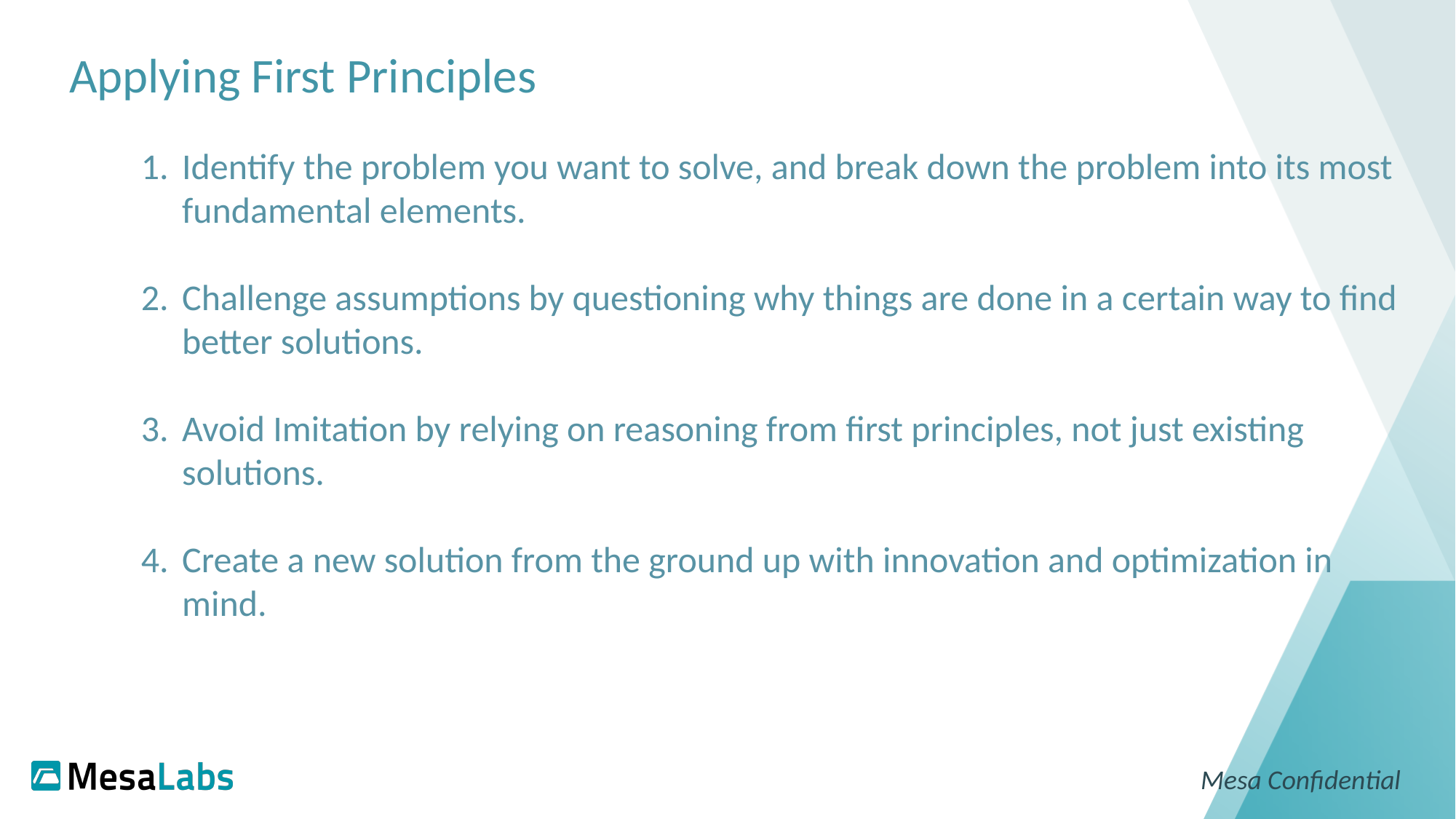

# Applying First Principles
Identify the problem you want to solve, and break down the problem into its most fundamental elements.

Challenge assumptions by questioning why things are done in a certain way to find better solutions.

Avoid Imitation by relying on reasoning from first principles, not just existing solutions.

Create a new solution from the ground up with innovation and optimization in mind.

Mesa Confidential